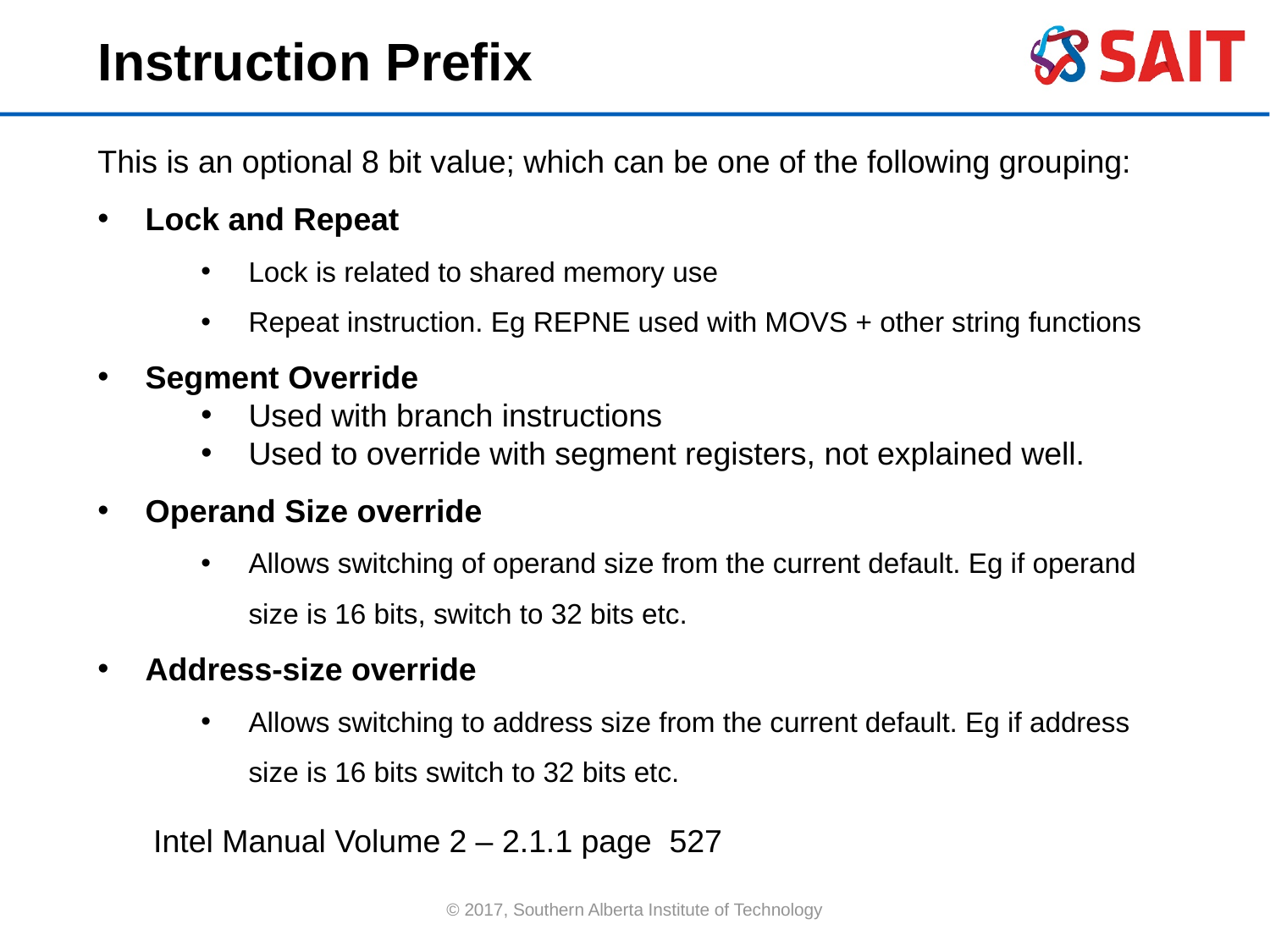

Instruction Prefix
This is an optional 8 bit value; which can be one of the following grouping:
Lock and Repeat
Lock is related to shared memory use
Repeat instruction. Eg REPNE used with MOVS + other string functions
Segment Override
Used with branch instructions
Used to override with segment registers, not explained well.
Operand Size override
Allows switching of operand size from the current default. Eg if operand size is 16 bits, switch to 32 bits etc.
Address-size override
Allows switching to address size from the current default. Eg if address size is 16 bits switch to 32 bits etc.
Intel Manual Volume 2 – 2.1.1 page  527